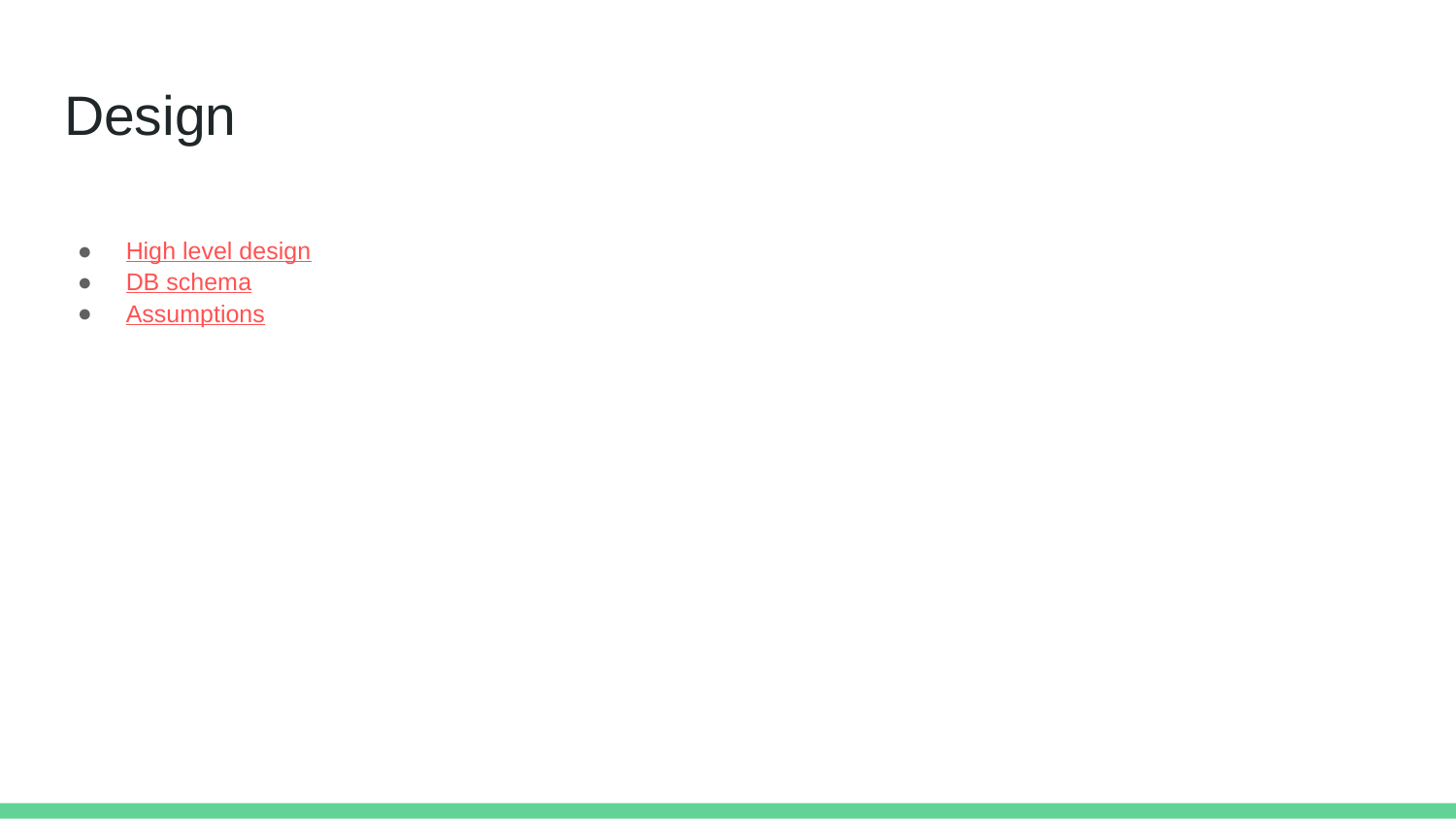

# Design

High level design
DB schema
Assumptions